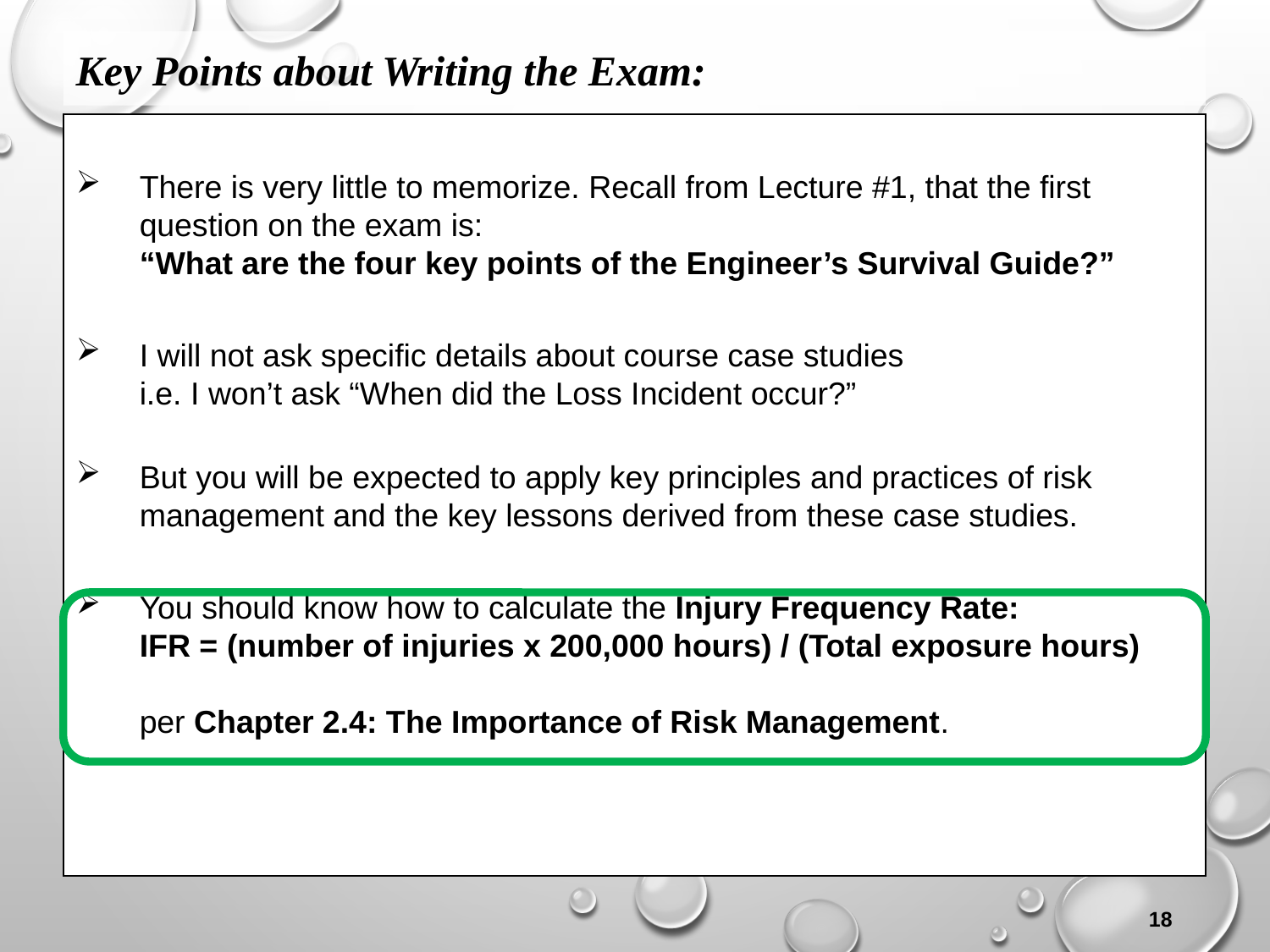

Key Points about Writing the Exam:

There is very little to memorize. Recall from Lecture #1, that the first question on the exam is:
“What are the four key points of the Engineer’s Survival Guide?”

I will not ask specific details about course case studies
i.e. I won’t ask “When did the Loss Incident occur?”
But you will be expected to apply key principles and practices of risk management and the key lessons derived from these case studies.

You should know how to calculate the Injury Frequency Rate:
IFR = (number of injuries x 200,000 hours) / (Total exposure hours)
per Chapter 2.4: The Importance of Risk Management.

18